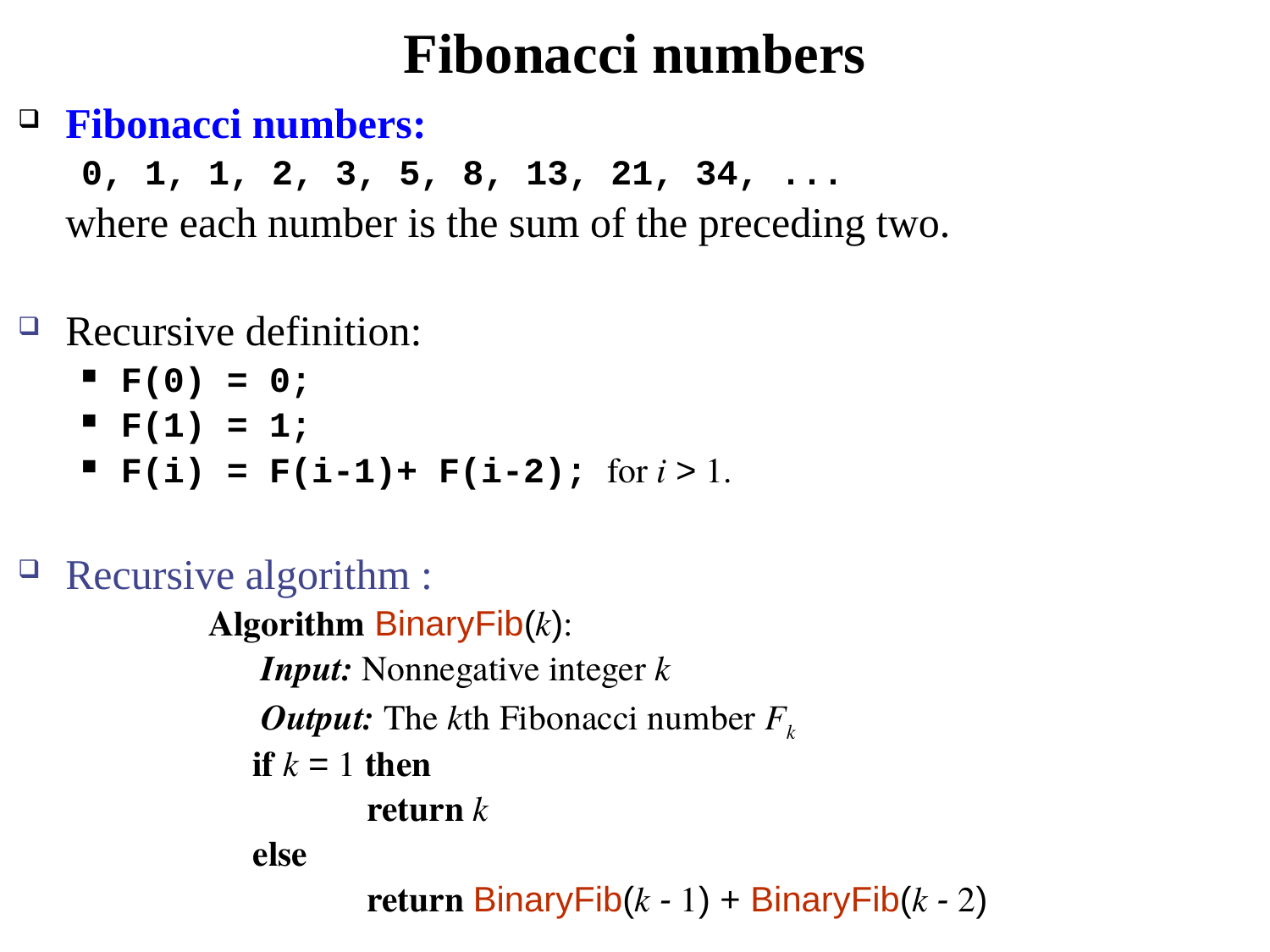

Fibonacci numbers
Computing Fibonacci Numbers
Fibonacci numbers:
0, 1, 1, 2, 3, 5, 8, 13, 21, 34, ...
	where each number is the sum of the preceding two.

Recursive definition:
F(0) = 0;
F(1) = 1;
F(i) = F(i-1)+ F(i-2); for i > 1.

Recursive algorithm :
Algorithm BinaryFib(k):
      Input: Nonnegative integer k
      Output: The kth Fibonacci number Fk
     if k = 1 then
		return k
     else
		return BinaryFib(k - 1) + BinaryFib(k - 2)